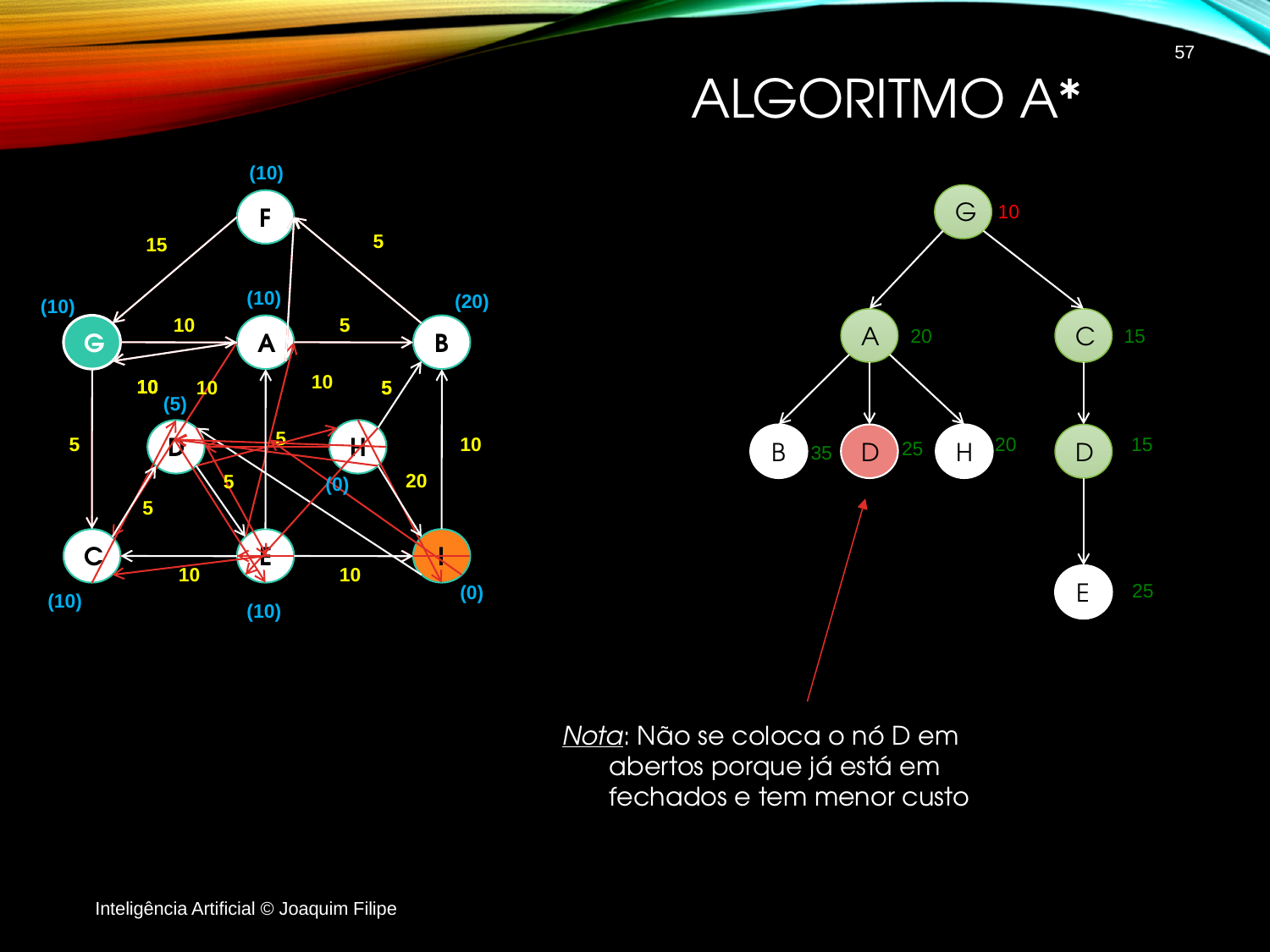

57
# Algoritmo A*
G
10
5
10
A
C
20
15
10
5
5
10
B
D
H
D
20
15
25
35
5
E
25
Nota: Não se coloca o nó D em abertos porque já está em fechados e tem menor custo
Inteligência Artificial © Joaquim Filipe